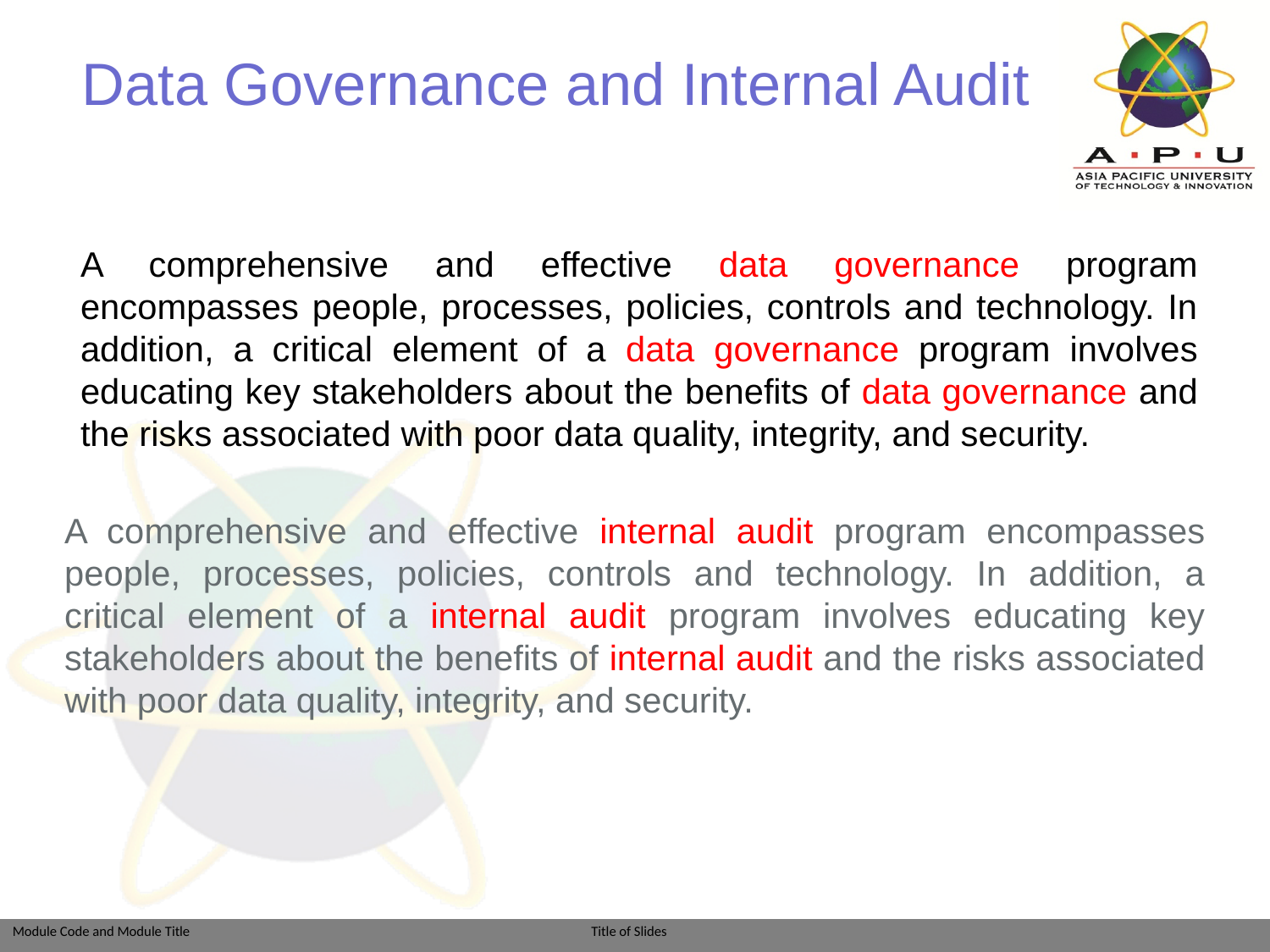

# Data Governance and Internal Audit
A comprehensive and effective data governance program encompasses people, processes, policies, controls and technology. In addition, a critical element of a data governance program involves educating key stakeholders about the benefits of data governance and the risks associated with poor data quality, integrity, and security.
A comprehensive and effective internal audit program encompasses people, processes, policies, controls and technology. In addition, a critical element of a internal audit program involves educating key stakeholders about the benefits of internal audit and the risks associated with poor data quality, integrity, and security.